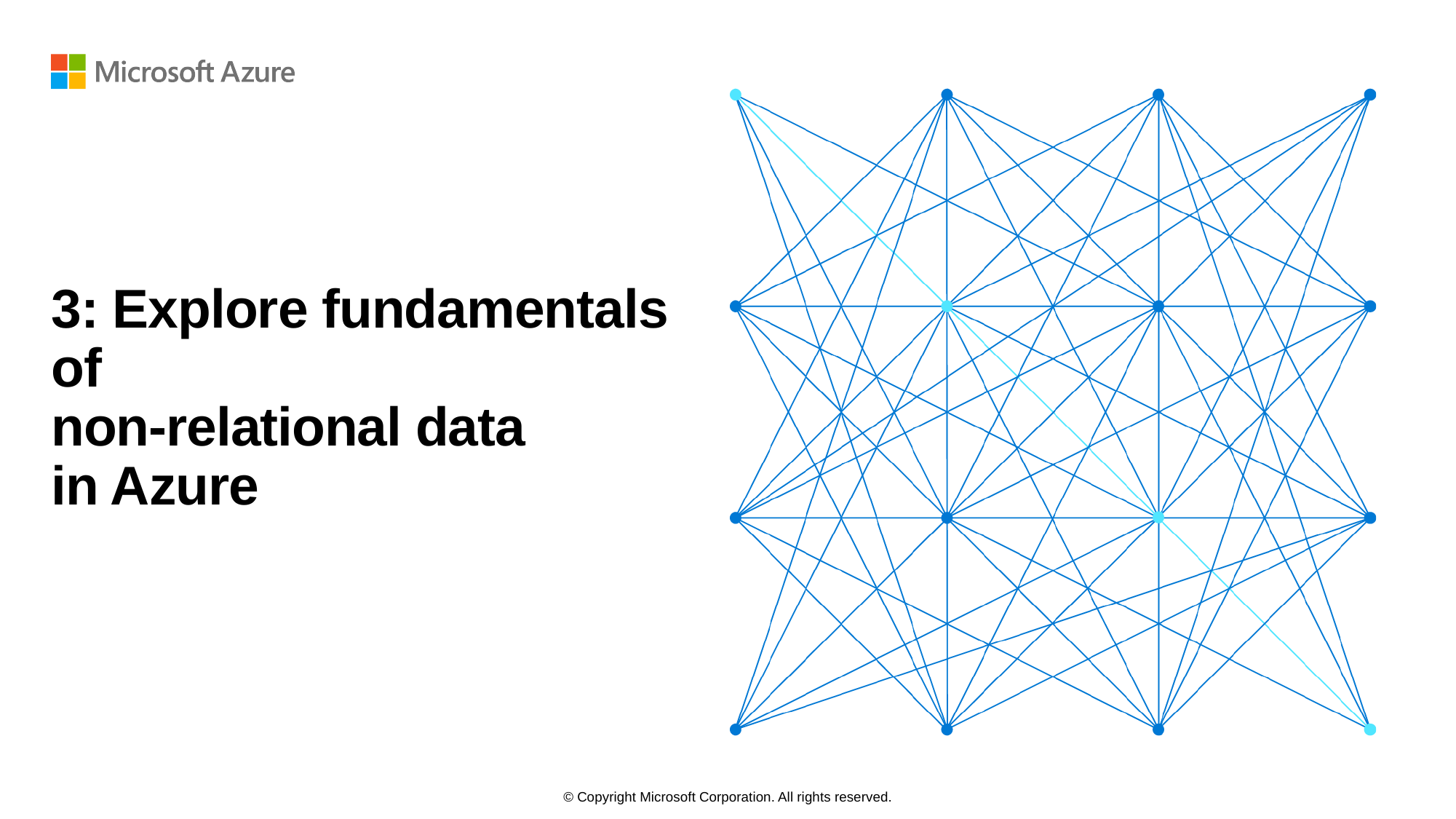

# 3: Explore fundamentals of non-relational data in Azure